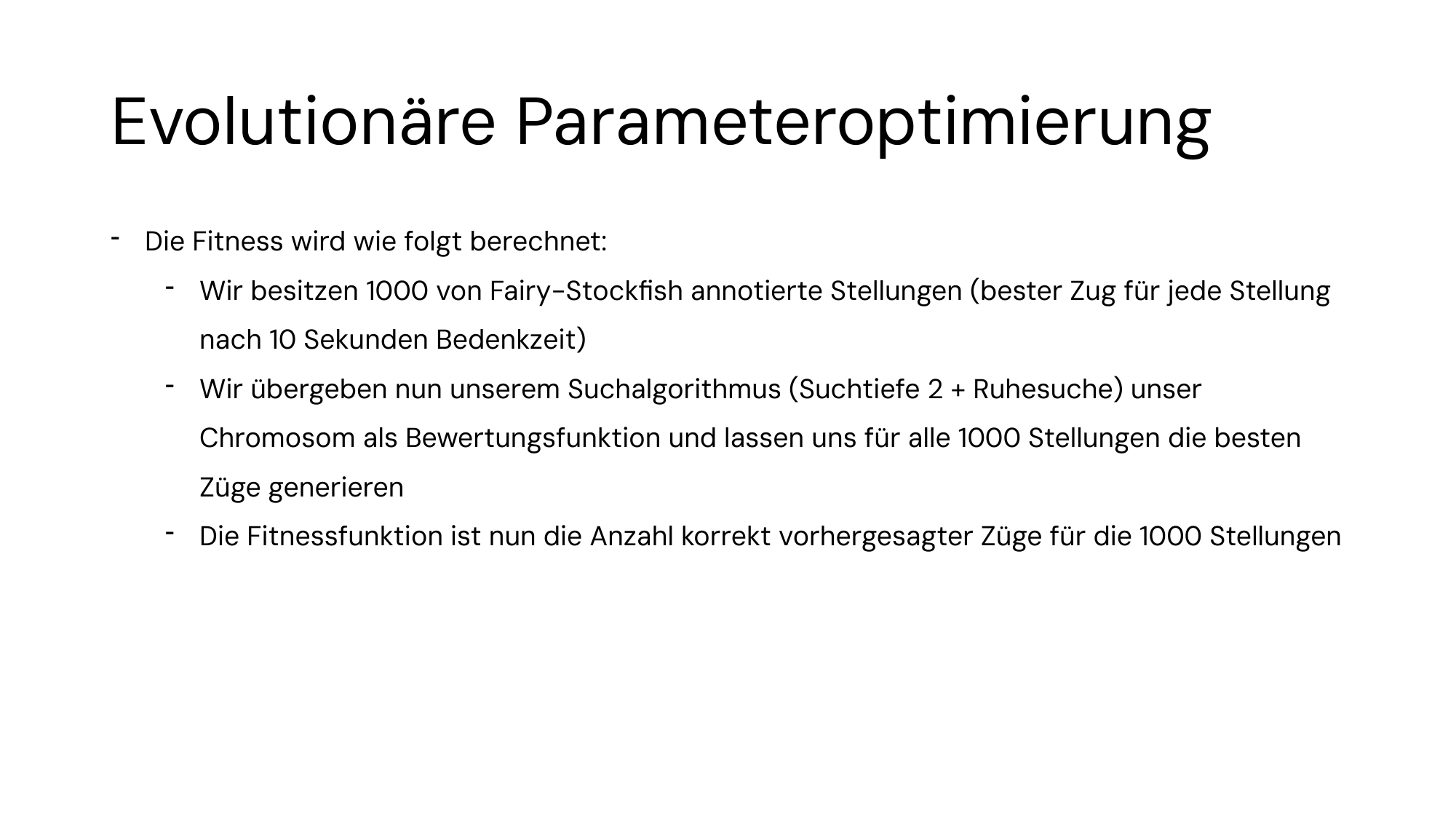

# Evolutionäre Parameteroptimierung
Die Fitness wird wie folgt berechnet:
Wir besitzen 1000 von Fairy-Stockfish annotierte Stellungen (bester Zug für jede Stellung nach 10 Sekunden Bedenkzeit)
Wir übergeben nun unserem Suchalgorithmus (Suchtiefe 2 + Ruhesuche) unser Chromosom als Bewertungsfunktion und lassen uns für alle 1000 Stellungen die besten Züge generieren
Die Fitnessfunktion ist nun die Anzahl korrekt vorhergesagter Züge für die 1000 Stellungen